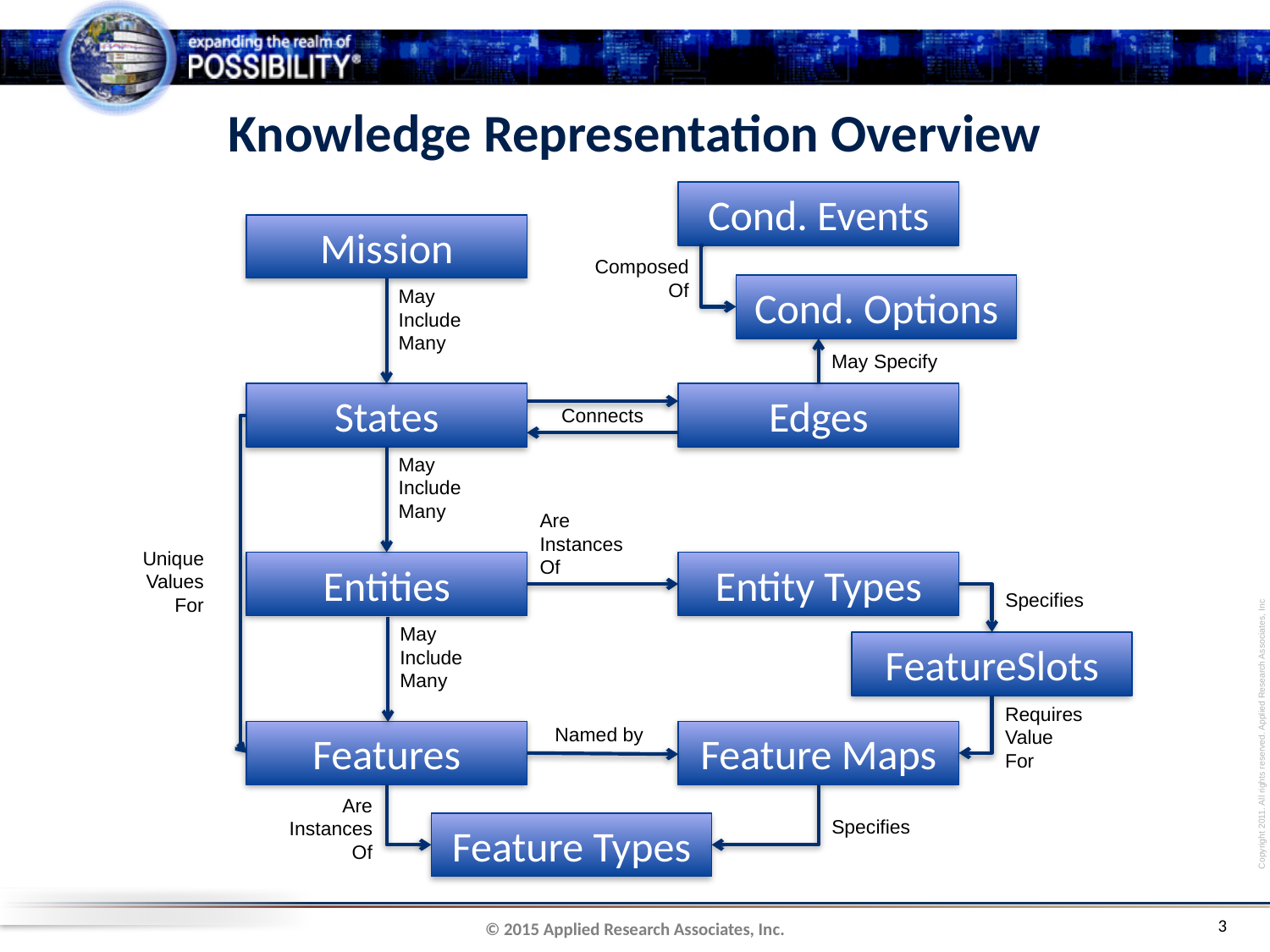

# Knowledge Representation Overview
Cond. Events
Composed
Of
Cond. Options
May Specify
Mission
May
Include
Many
States
May
Include
Many
Entities
May
Include
Many
Features
Edges
Connects
Unique
Values
For
Are
Instances
Of
Entity Types
Specifies
FeatureSlots
Requires
Value
For
Named by
Feature Maps
Specifies
Are
Instances
Of
Feature Types